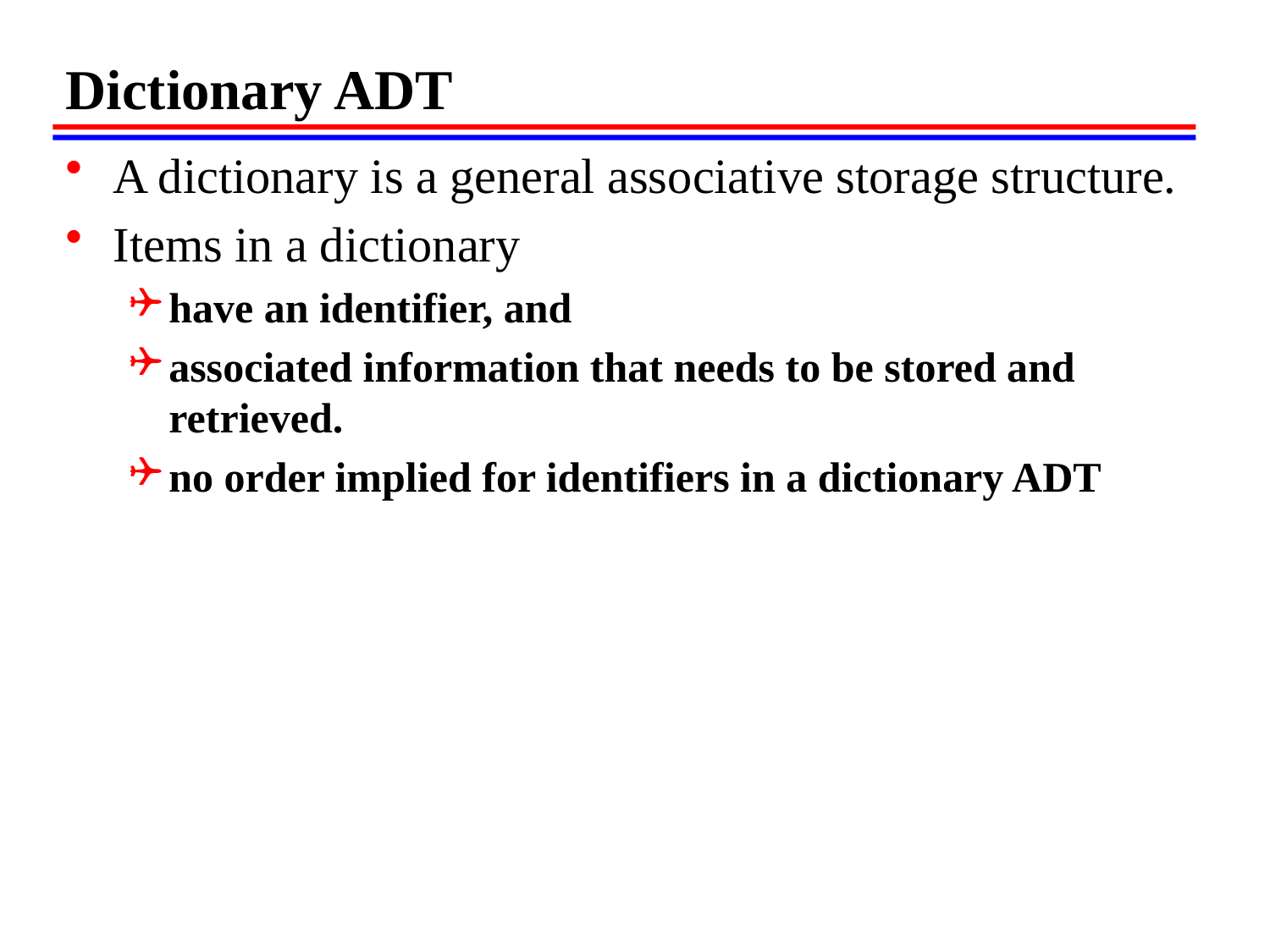

# Dictionary ADT
A dictionary is a general associative storage structure.
Items in a dictionary
have an identifier, and
associated information that needs to be stored and retrieved.
no order implied for identifiers in a dictionary ADT